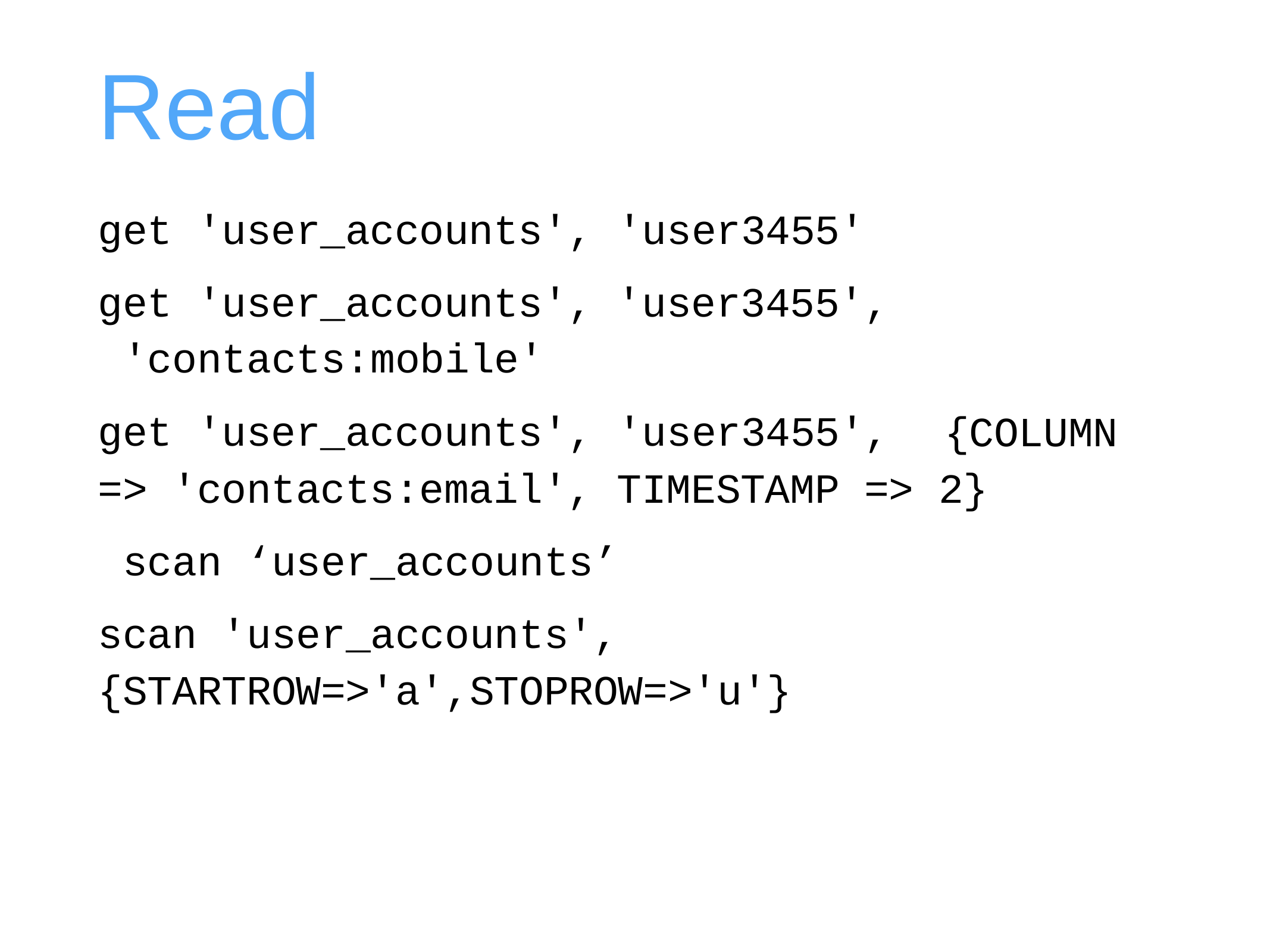

# Read
get 'user_accounts', 'user3455'
get 'user_accounts', 'user3455',  'contacts:mobile'
get 'user_accounts', 'user3455',
{COLUMN
=> 'contacts:email', TIMESTAMP => 2}  scan ‘user_accounts’
scan 'user_accounts',
{STARTROW=>'a',STOPROW=>'u'}